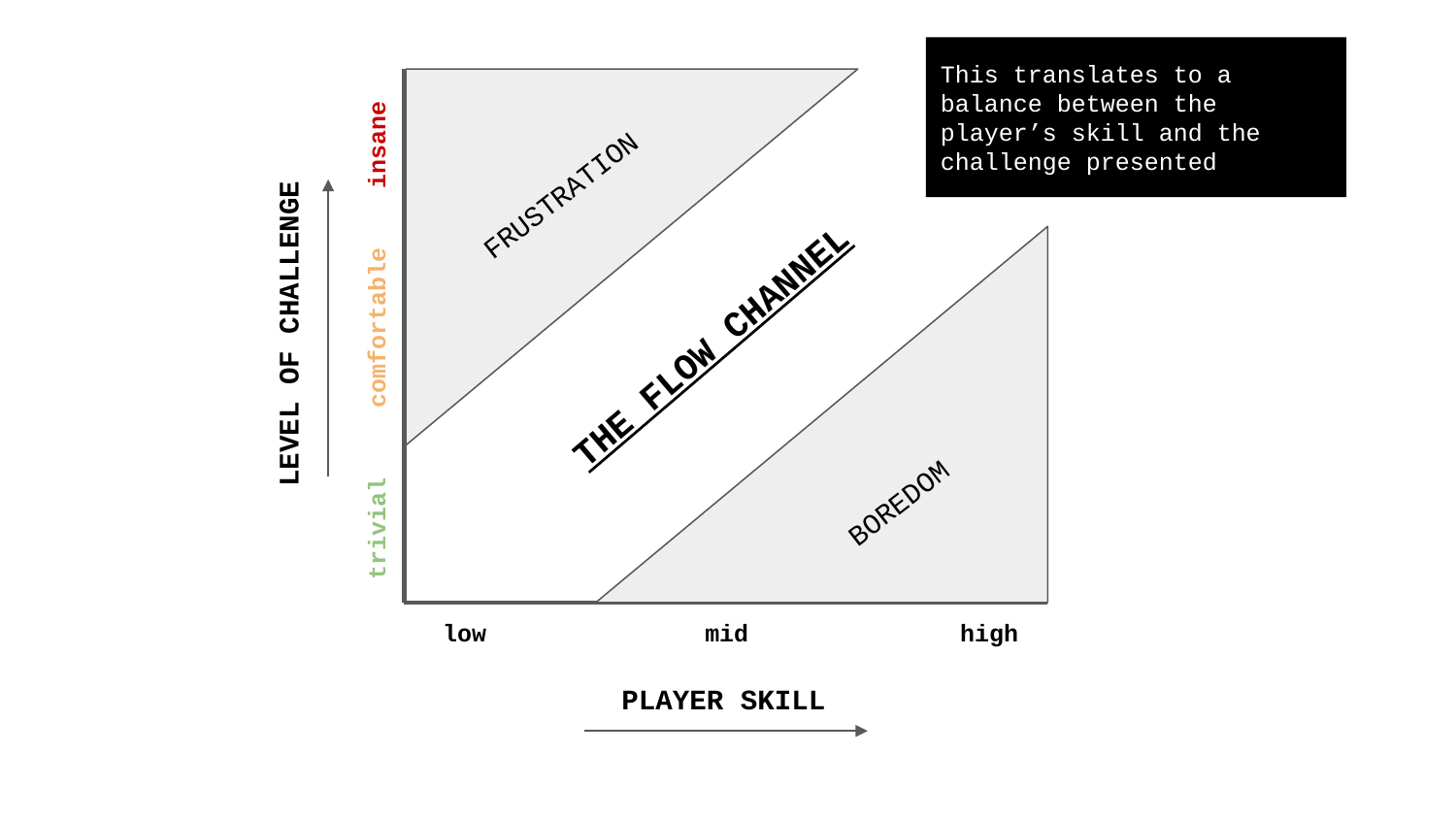

This translates to a balance between the player’s skill and the challenge presented

insane
FRUSTRATION

comfortable
LEVEL OF CHALLENGE
THE FLOW CHANNEL
BOREDOM
trivial
low
mid
high
PLAYER SKILL